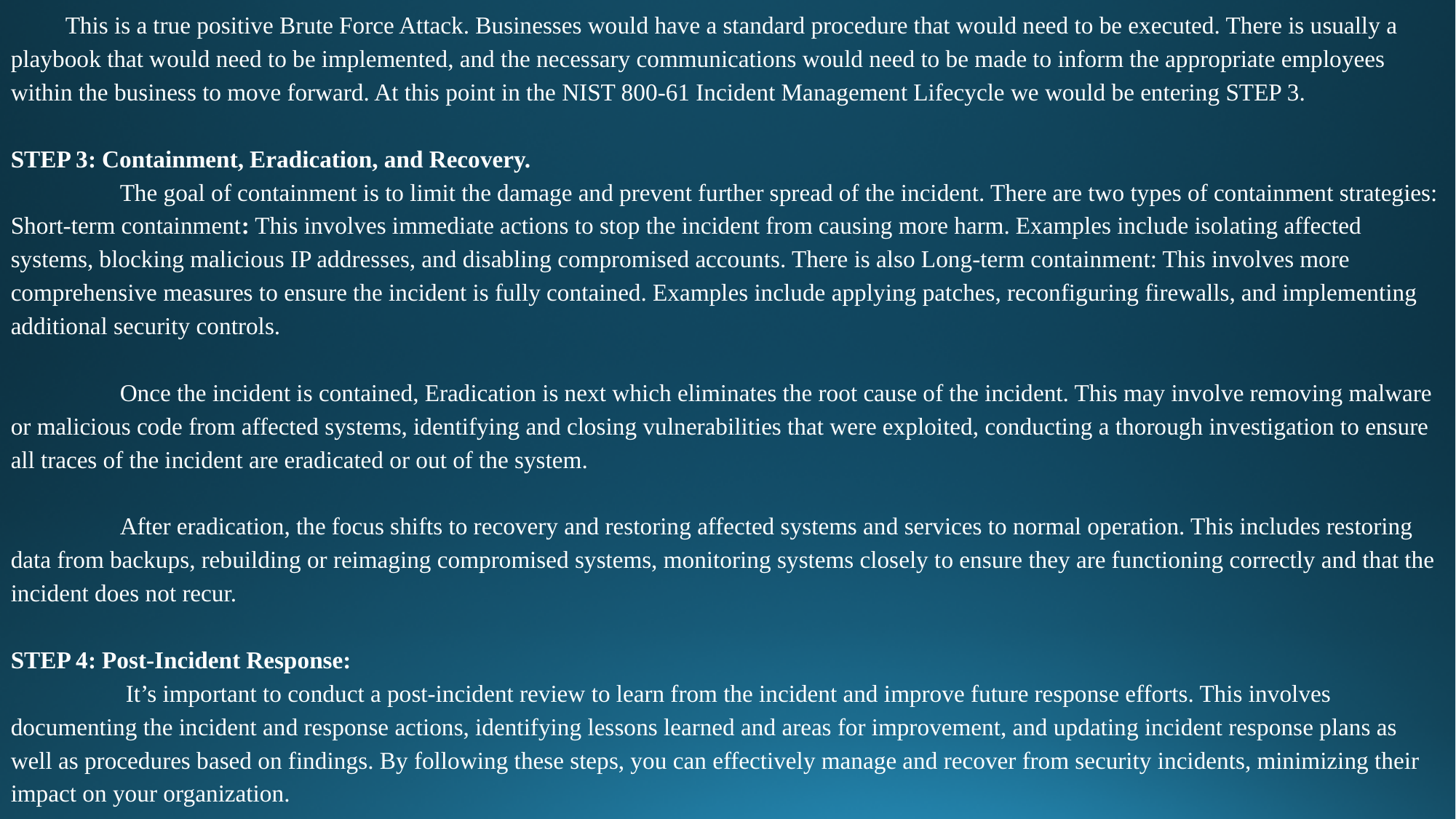

This is a true positive Brute Force Attack. Businesses would have a standard procedure that would need to be executed. There is usually a playbook that would need to be implemented, and the necessary communications would need to be made to inform the appropriate employees within the business to move forward. At this point in the NIST 800-61 Incident Management Lifecycle we would be entering STEP 3.
STEP 3: Containment, Eradication, and Recovery.
	The goal of containment is to limit the damage and prevent further spread of the incident. There are two types of containment strategies: Short-term containment: This involves immediate actions to stop the incident from causing more harm. Examples include isolating affected systems, blocking malicious IP addresses, and disabling compromised accounts. There is also Long-term containment: This involves more comprehensive measures to ensure the incident is fully contained. Examples include applying patches, reconfiguring firewalls, and implementing additional security controls.
	Once the incident is contained, Eradication is next which eliminates the root cause of the incident. This may involve removing malware or malicious code from affected systems, identifying and closing vulnerabilities that were exploited, conducting a thorough investigation to ensure all traces of the incident are eradicated or out of the system.
	After eradication, the focus shifts to recovery and restoring affected systems and services to normal operation. This includes restoring data from backups, rebuilding or reimaging compromised systems, monitoring systems closely to ensure they are functioning correctly and that the incident does not recur.
STEP 4: Post-Incident Response:
	 It’s important to conduct a post-incident review to learn from the incident and improve future response efforts. This involves documenting the incident and response actions, identifying lessons learned and areas for improvement, and updating incident response plans as well as procedures based on findings. By following these steps, you can effectively manage and recover from security incidents, minimizing their impact on your organization.
#